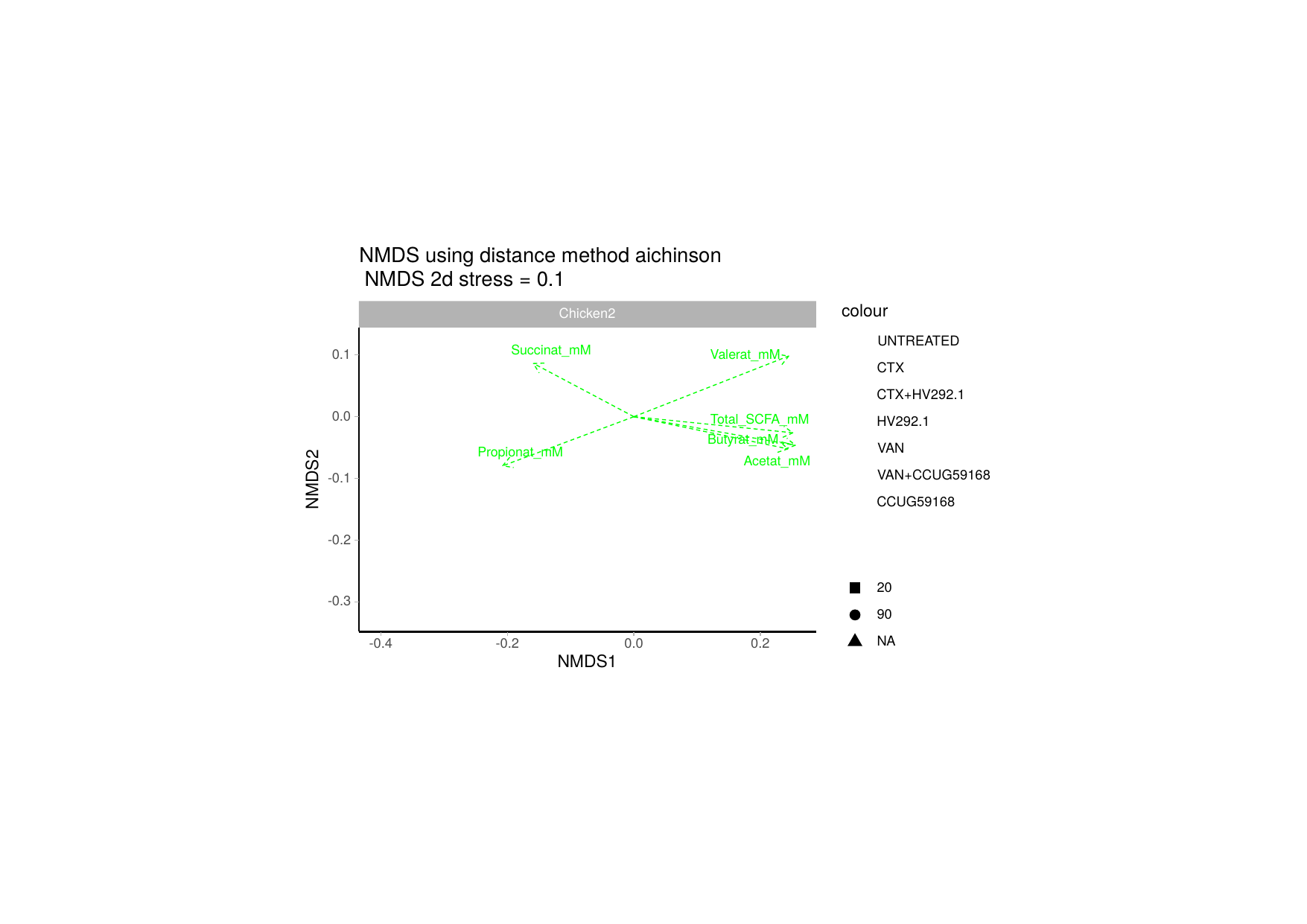

NMDS using distance method aichinson
 NMDS 2d stress = 0.1

colour
Chicken2

UNTREATED

Succinat_mM

Valerat_mM
0.1

CTX

CTX+HV292.1

0.0

Total_SCFA_mM

HV292.1

Butyrat_mM

VAN
Propionat_mM

Acetat_mM

VAN+CCUG59168

NMDS2
-0.1

CCUG59168

-0.2

20

-0.3

90

NA
-0.2
0.2
-0.4
0.0
NMDS1